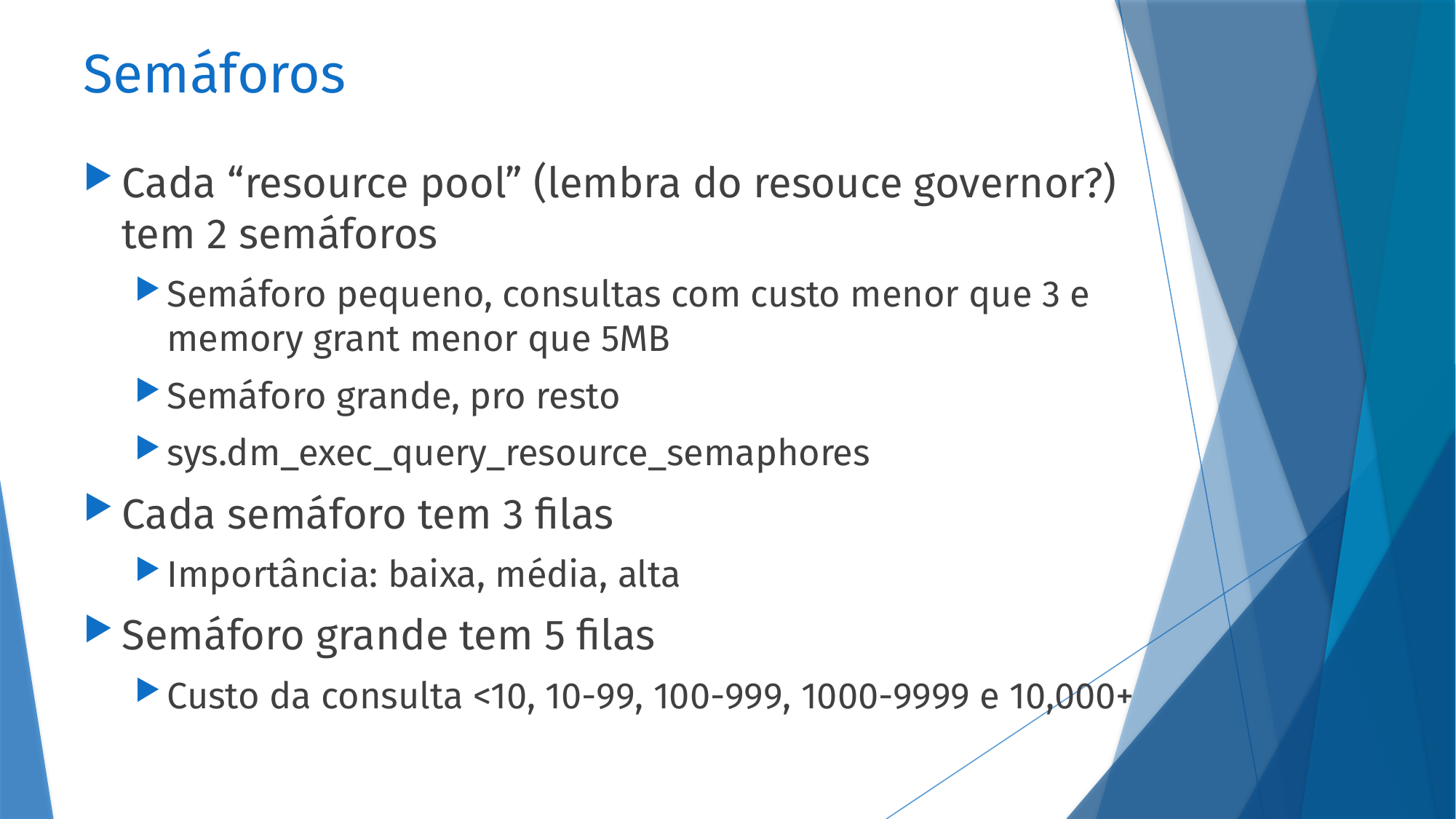

# Semáforos
Cada “resource pool” (lembra do resouce governor?) tem 2 semáforos
Semáforo pequeno, consultas com custo menor que 3 e memory grant menor que 5MB
Semáforo grande, pro resto
sys.dm_exec_query_resource_semaphores
Cada semáforo tem 3 filas
Importância: baixa, média, alta
Semáforo grande tem 5 filas
Custo da consulta <10, 10-99, 100-999, 1000-9999 e 10,000+